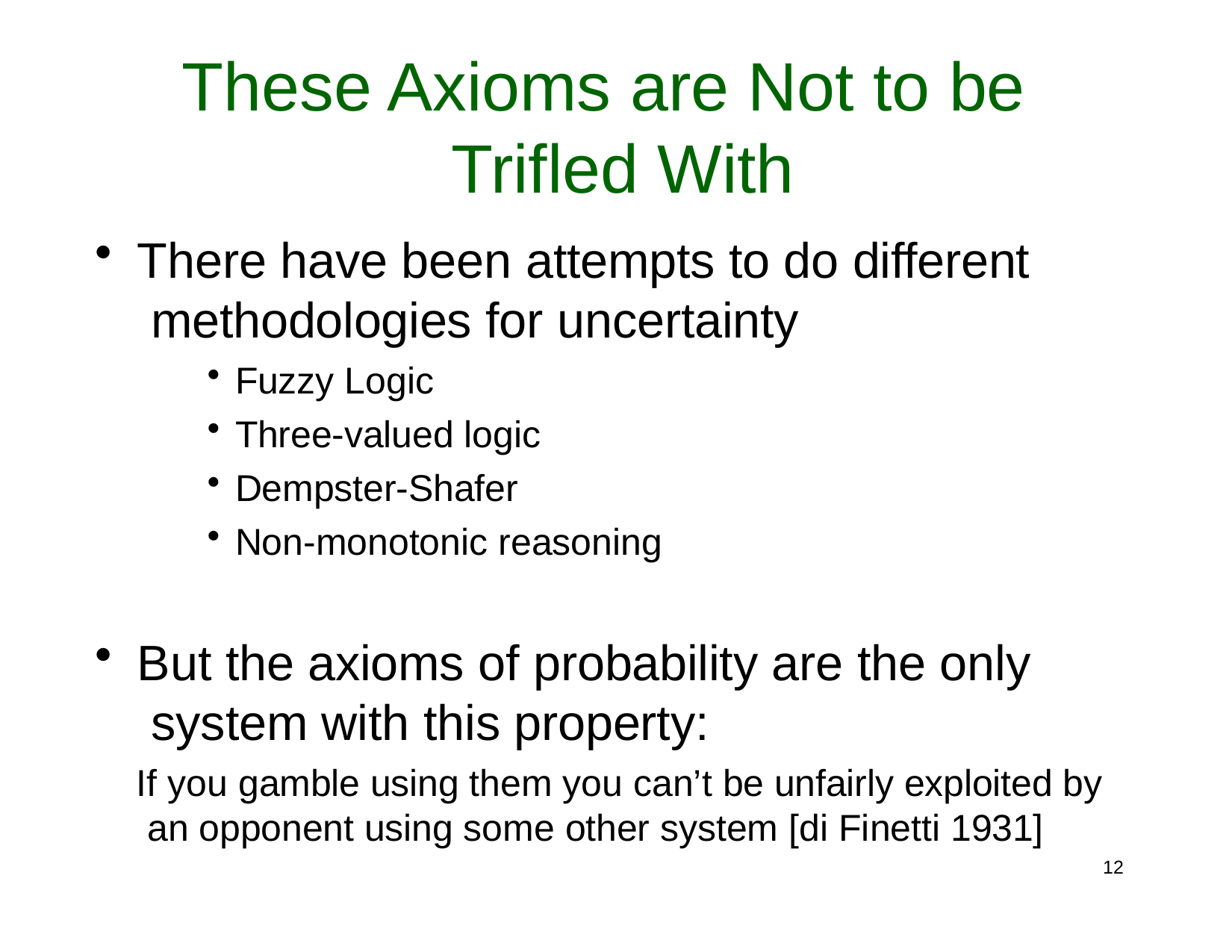

# These Axioms are Not to be  Trifled With
There have been attempts to do different  methodologies for uncertainty
Fuzzy Logic
Three-valued logic
Dempster-Shafer
Non-monotonic reasoning

But the axioms of probability are the only  system with this property:
If you gamble using them you can’t be unfairly exploited by  an opponent using some other system [di Finetti 1931]
12